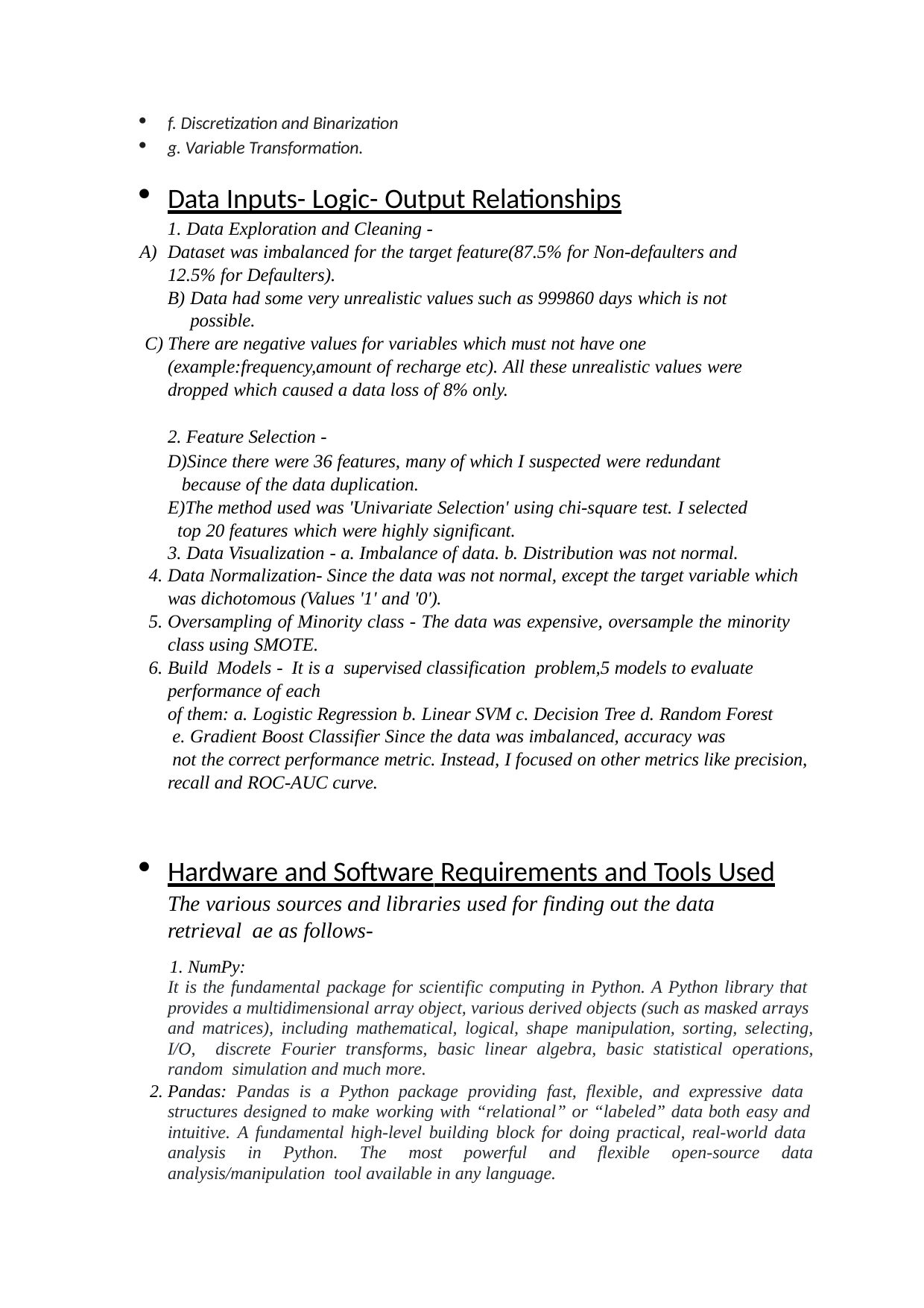

f. Discretization and Binarization
g. Variable Transformation.

Data Inputs- Logic- Output Relationships
Data Exploration and Cleaning -
Dataset was imbalanced for the target feature(87.5% for Non-defaulters and  12.5% for Defaulters).
Data had some very unrealistic values such as 999860 days which is not possible.
There are negative values for variables which must not have one  (example:frequency,amount of recharge etc). All these unrealistic values were  dropped which caused a data loss of 8% only.

2. Feature Selection -
Since there were 36 features, many of which I suspected were redundant  because of the data duplication.
The method used was 'Univariate Selection' using chi-square test. I selected  top 20 features which were highly significant.
Data Visualization - a. Imbalance of data. b. Distribution was not normal.
Data Normalization- Since the data was not normal, except the target variable which  was dichotomous (Values '1' and '0').
Oversampling of Minority class - The data was expensive, oversample the minority  class using SMOTE.
Build Models - It is a supervised classification problem,5 models to evaluate  performance of each
of them: a. Logistic Regression b. Linear SVM c. Decision Tree d. Random Forest
e. Gradient Boost Classifier Since the data was imbalanced, accuracy was
not the correct performance metric. Instead, I focused on other metrics like precision,  recall and ROC-AUC curve.

Hardware and Software Requirements and Tools Used
The various sources and libraries used for finding out the data retrieval  ae as follows-
NumPy:
It is the fundamental package for scientific computing in Python. A Python library that  provides a multidimensional array object, various derived objects (such as masked arrays  and matrices), including mathematical, logical, shape manipulation, sorting, selecting, I/O,  discrete Fourier transforms, basic linear algebra, basic statistical operations, random  simulation and much more.
Pandas: Pandas is a Python package providing fast, flexible, and expressive data  structures designed to make working with “relational” or “labeled” data both easy and
intuitive. A fundamental high-level building block for doing practical, real-world data  analysis in Python. The most powerful and flexible open-source data analysis/manipulation  tool available in any language.